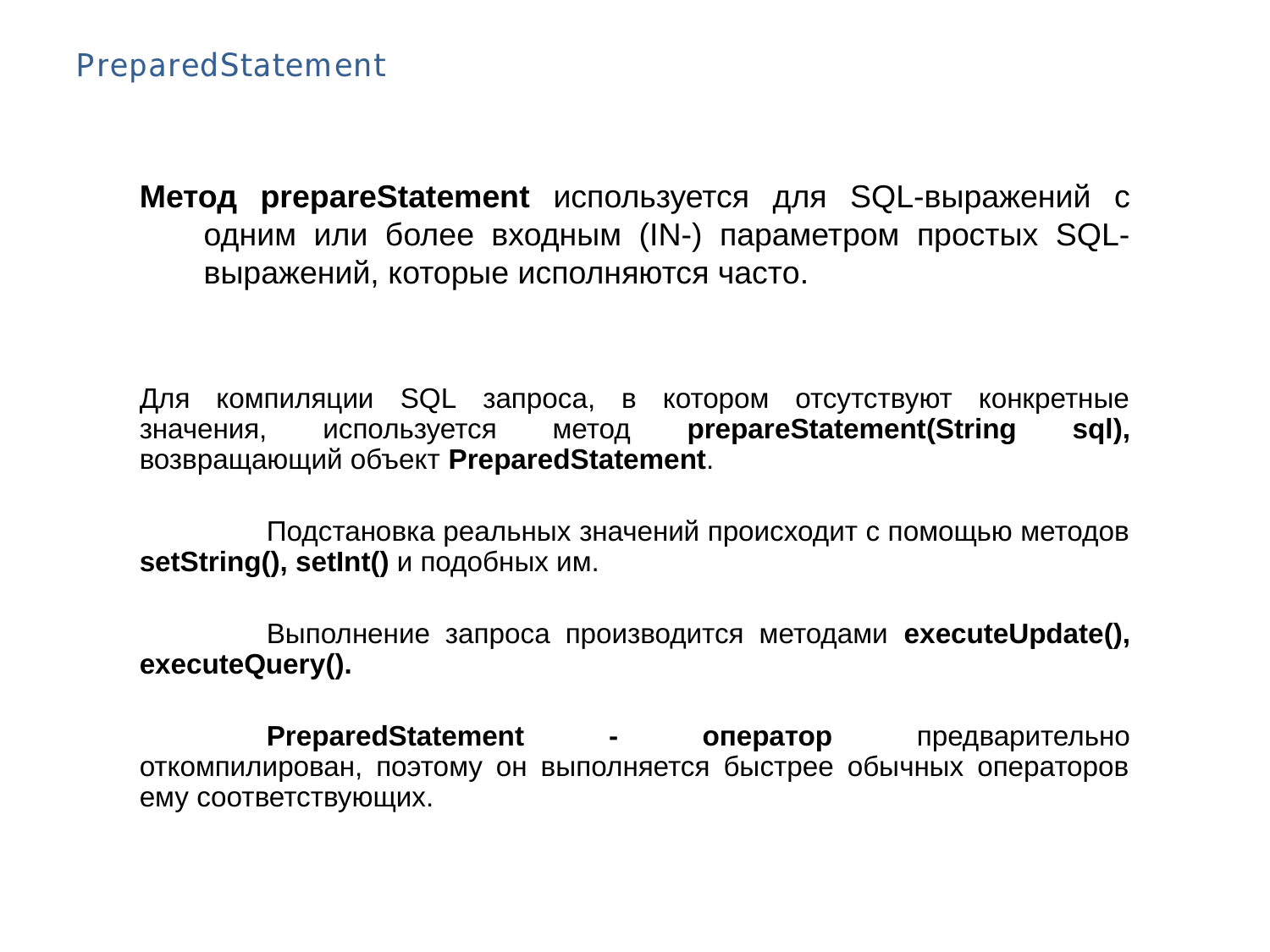

# PreparedStatement
Метод prepareStatement используется для SQL-выражений с одним или более входным (IN-) параметром простых SQL-выражений, которые исполняются часто.

Для компиляции SQL запроса, в котором отсутствуют конкретные значения, используется метод prepareStatement(String sql), возвращающий объект PreparedStatement.

	Подстановка реальных значений происходит с помощью методов setString(), setInt() и подобных им.

	Выполнение запроса производится методами executeUpdate(), executeQuery().

	PreparedStatement - оператор предварительно откомпилирован, поэтому он выполняется быстрее обычных операторов ему соответствующих.
42
2014 © EPAM Systems, RD Dep.